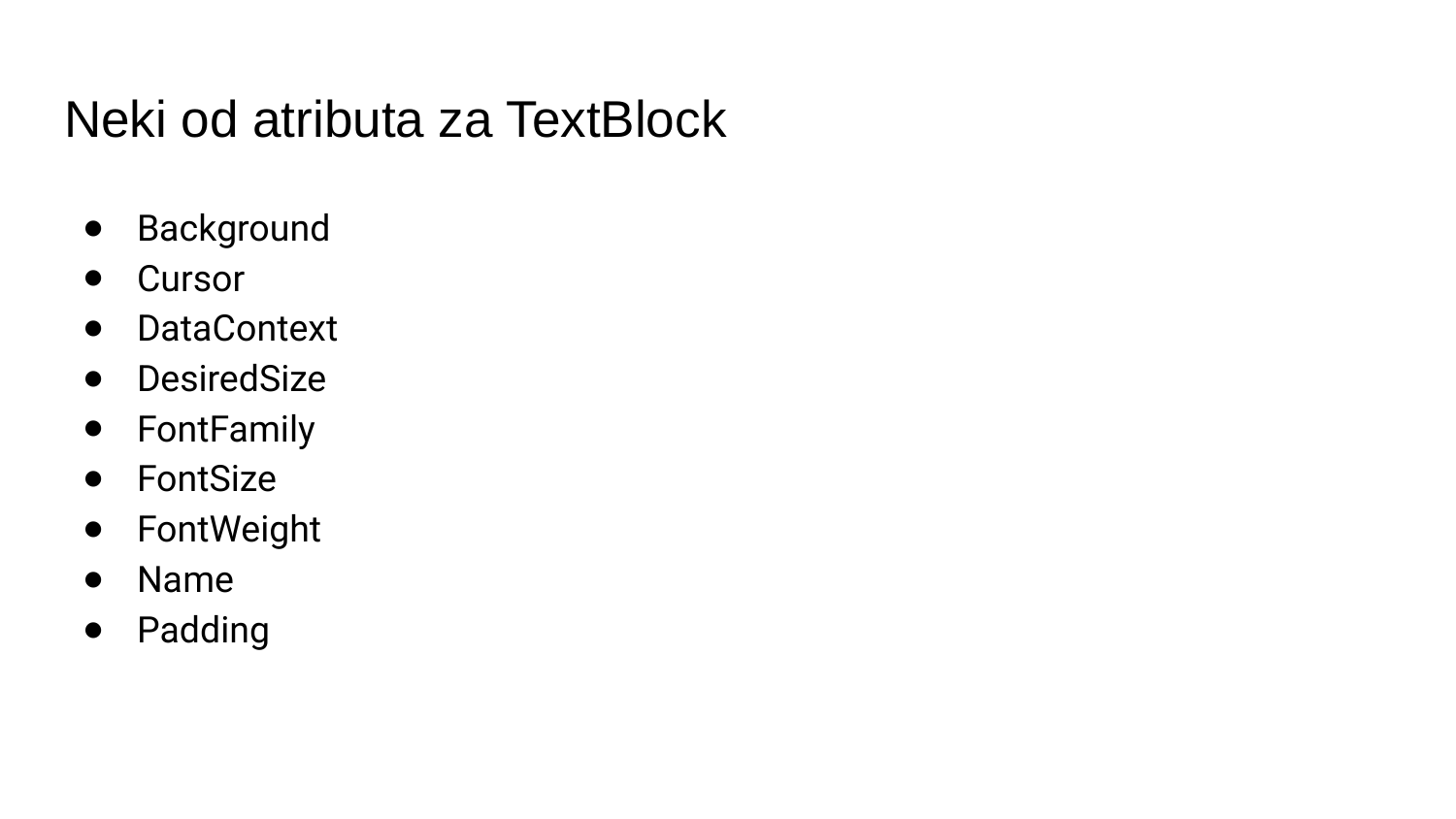

# Neki od atributa za TextBlock
Background
Cursor
DataContext
DesiredSize
FontFamily
FontSize
FontWeight
Name
Padding